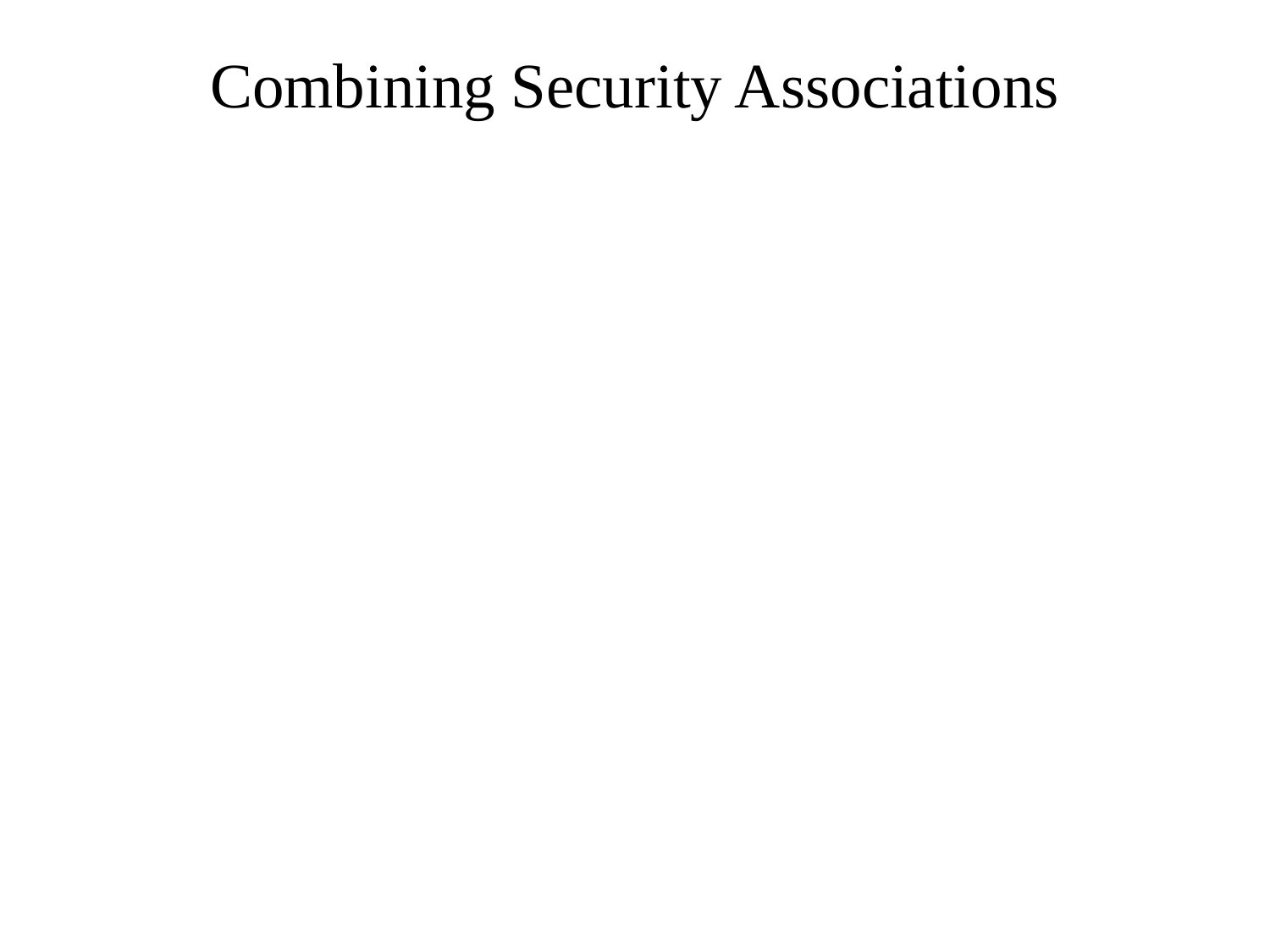

# Combining Security Associations
SAs can implement either AH or ESP
To implement both need to combine SAs
form a security bundle